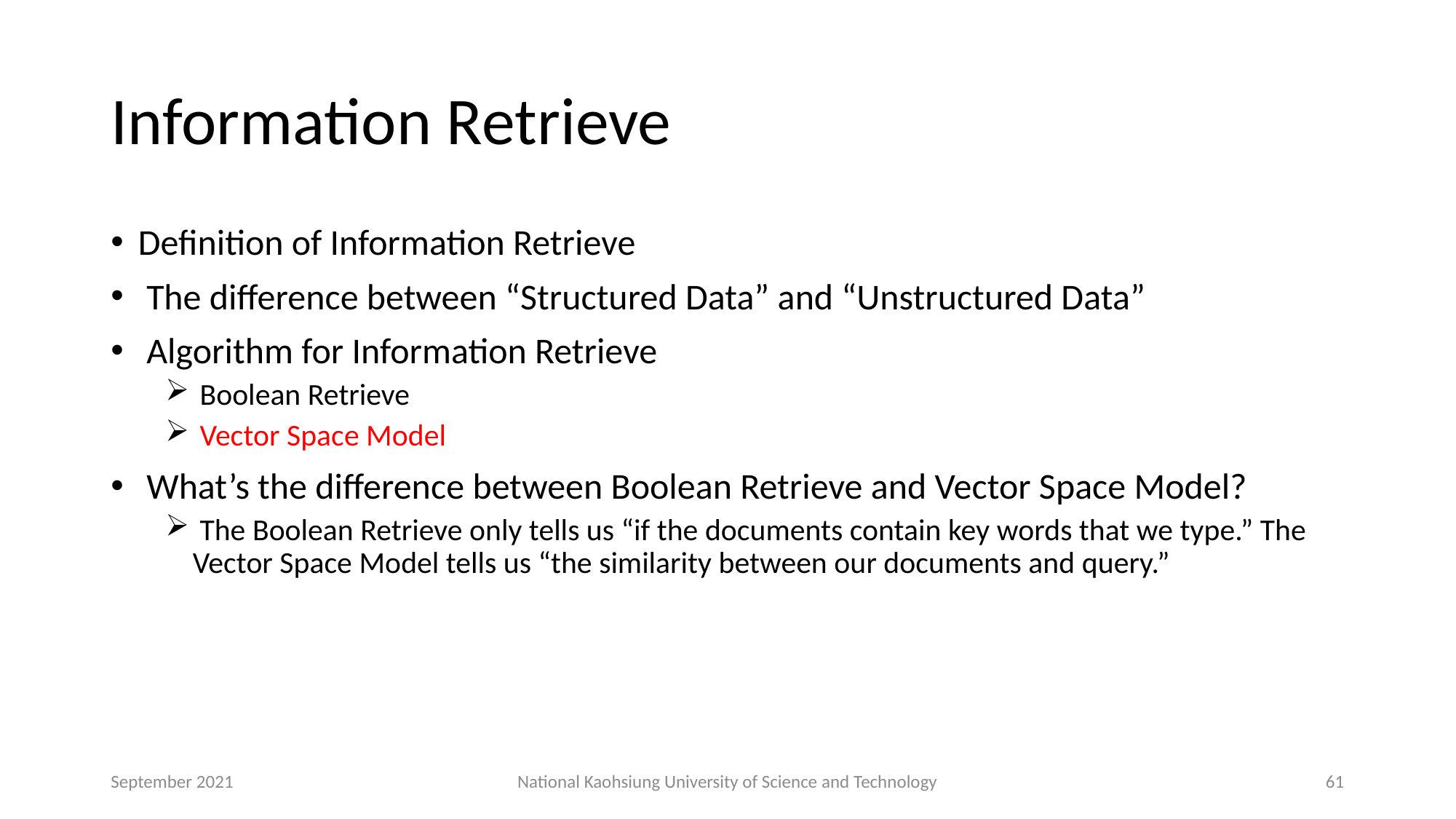

# Information Retrieve
Definition of Information Retrieve
 The difference between “Structured Data” and “Unstructured Data”
 Algorithm for Information Retrieve
 Boolean Retrieve
 Vector Space Model
 What’s the difference between Boolean Retrieve and Vector Space Model?
 The Boolean Retrieve only tells us “if the documents contain key words that we type.” The Vector Space Model tells us “the similarity between our documents and query.”

September 2021
National Kaohsiung University of Science and Technology
61